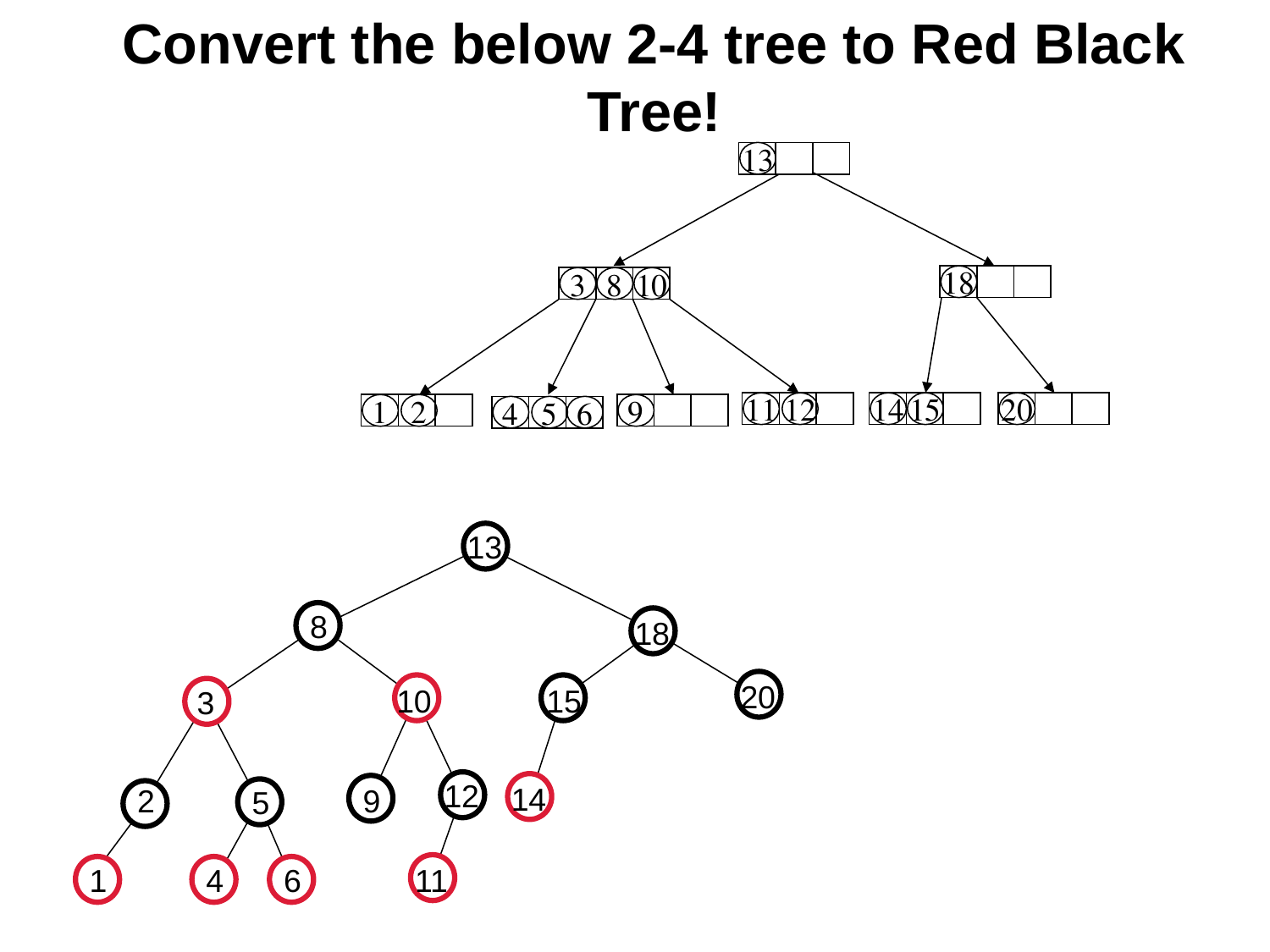

# Convert the below 2-4 tree to Red Black Tree!

13

18

3
8
10

11
12

14
15

20

1
2

9

4
5
6
13

8

18

20

10
15

3

12

14

2
9

5

1
4
6
11